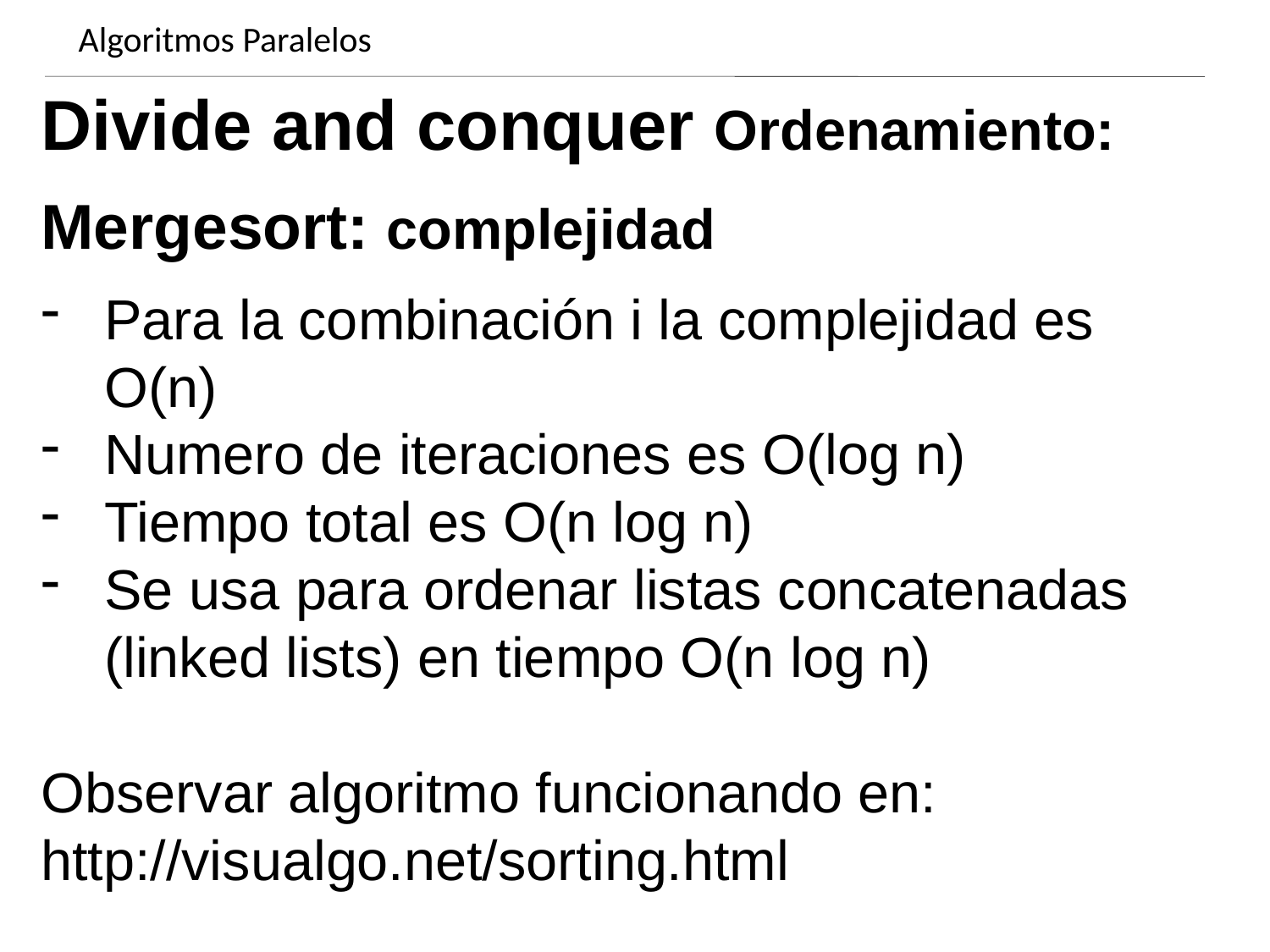

Algoritmos Paralelos
Dynamics of growing SMBHs in galaxy cores
Divide and conquer Ordenamiento:

Mergesort: complejidad

Para la combinación i la complejidad es O(n)
Numero de iteraciones es O(log n)
Tiempo total es O(n log n)
Se usa para ordenar listas concatenadas (linked lists) en tiempo O(n log n)

Observar algoritmo funcionando en:
http://visualgo.net/sorting.html